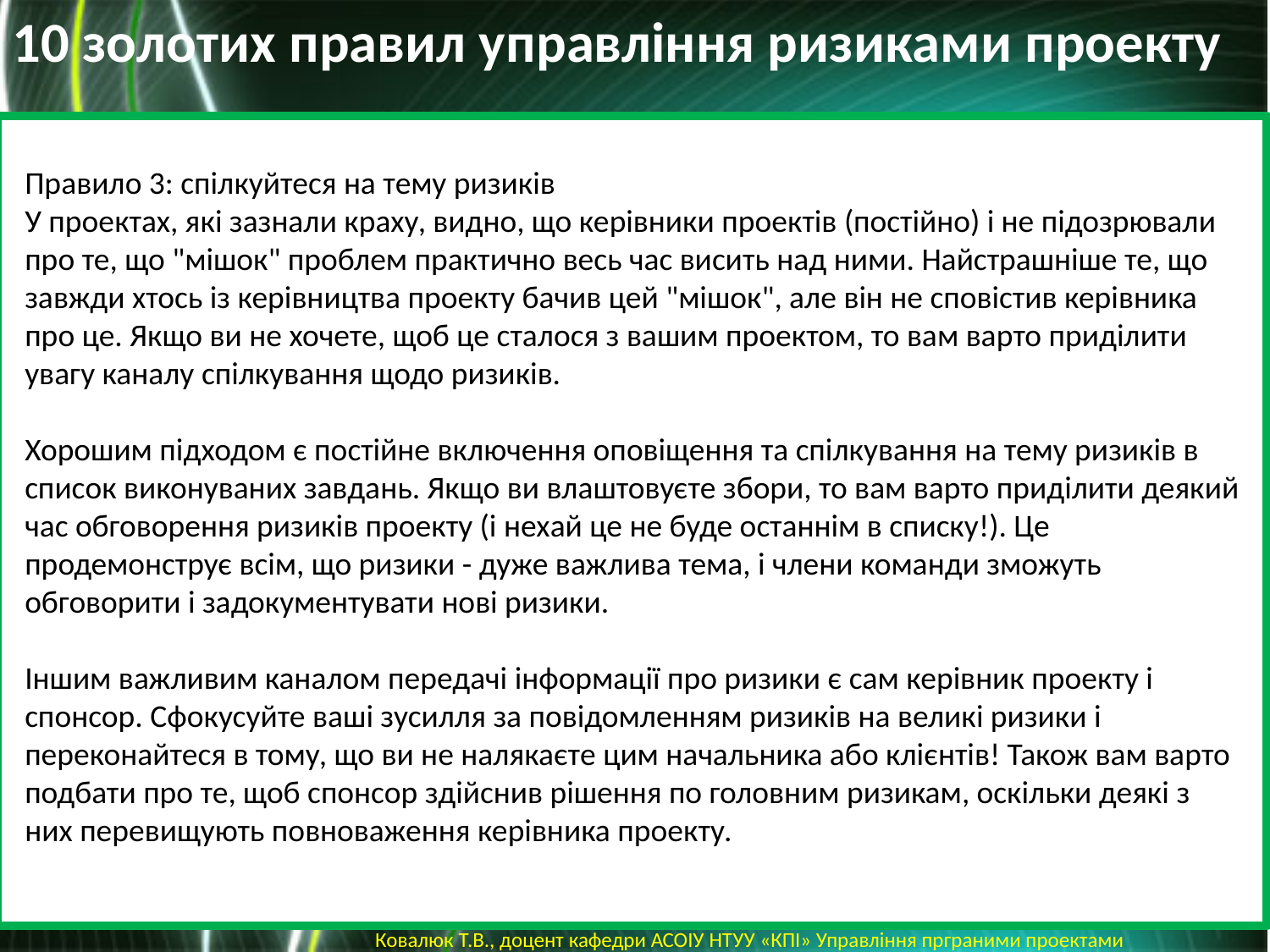

10 золотих правил управління ризиками проекту
Правило 3: спілкуйтеся на тему ризиків
У проектах, які зазнали краху, видно, що керівники проектів (постійно) і не підозрювали про те, що "мішок" проблем практично весь час висить над ними. Найстрашніше те, що завжди хтось із керівництва проекту бачив цей "мішок", але він не сповістив керівника про це. Якщо ви не хочете, щоб це сталося з вашим проектом, то вам варто приділити увагу каналу спілкування щодо ризиків.

Хорошим підходом є постійне включення оповіщення та спілкування на тему ризиків в список виконуваних завдань. Якщо ви влаштовуєте збори, то вам варто приділити деякий час обговорення ризиків проекту (і нехай це не буде останнім в списку!). Це продемонструє всім, що ризики - дуже важлива тема, і члени команди зможуть обговорити і задокументувати нові ризики.

Іншим важливим каналом передачі інформації про ризики є сам керівник проекту і спонсор. Сфокусуйте ваші зусилля за повідомленням ризиків на великі ризики і переконайтеся в тому, що ви не налякаєте цим начальника або клієнтів! Також вам варто подбати про те, щоб спонсор здійснив рішення по головним ризикам, оскільки деякі з них перевищують повноваження керівника проекту.